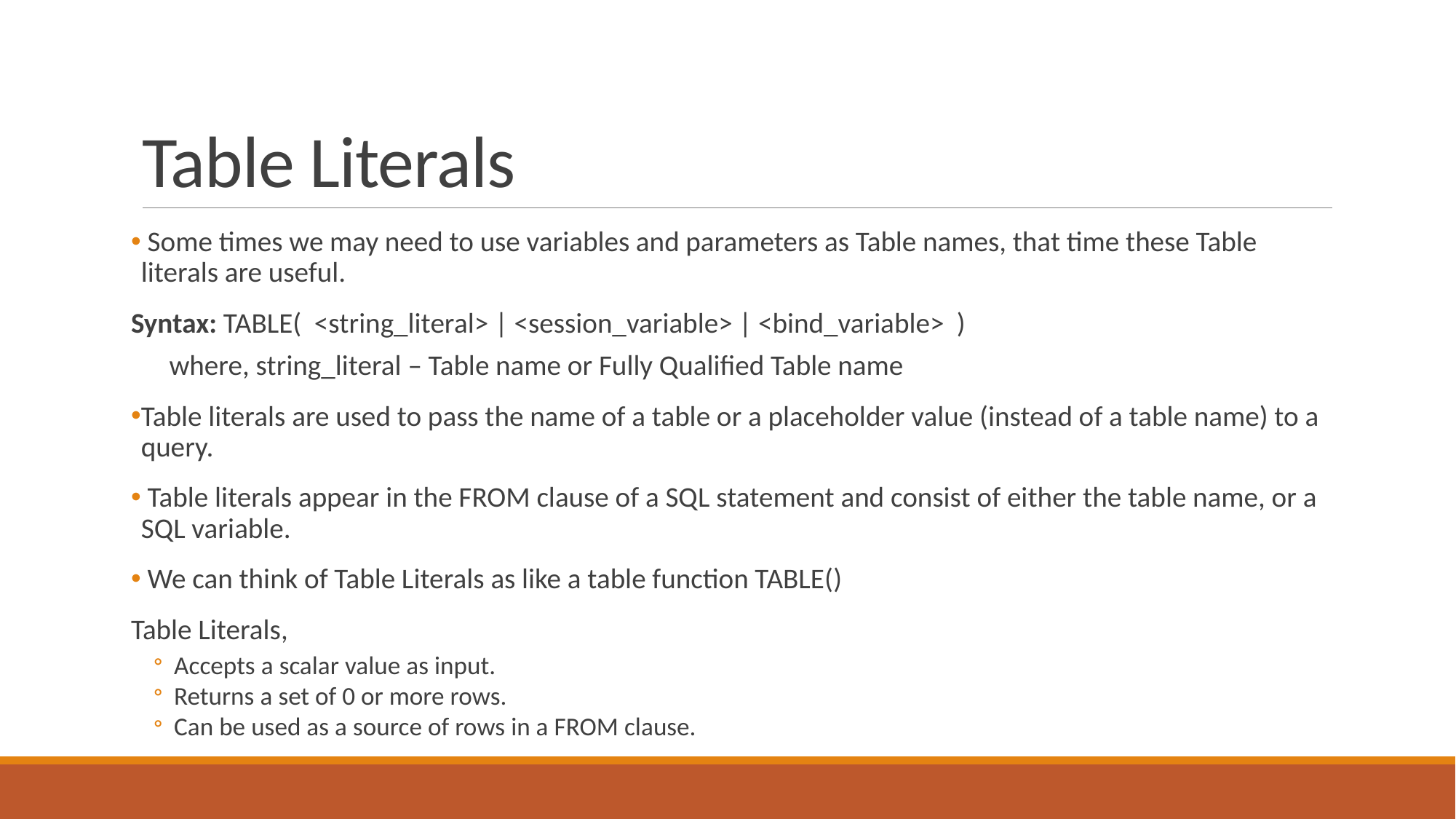

# Table Literals
 Some times we may need to use variables and parameters as Table names, that time these Table literals are useful.
Syntax: TABLE(  <string_literal> | <session_variable> | <bind_variable>  )
      where, string_literal – Table name or Fully Qualified Table name
Table literals are used to pass the name of a table or a placeholder value (instead of a table name) to a query.
 Table literals appear in the FROM clause of a SQL statement and consist of either the table name, or a SQL variable.
 We can think of Table Literals as like a table function TABLE()
Table Literals,
Accepts a scalar value as input.
Returns a set of 0 or more rows.
Can be used as a source of rows in a FROM clause.